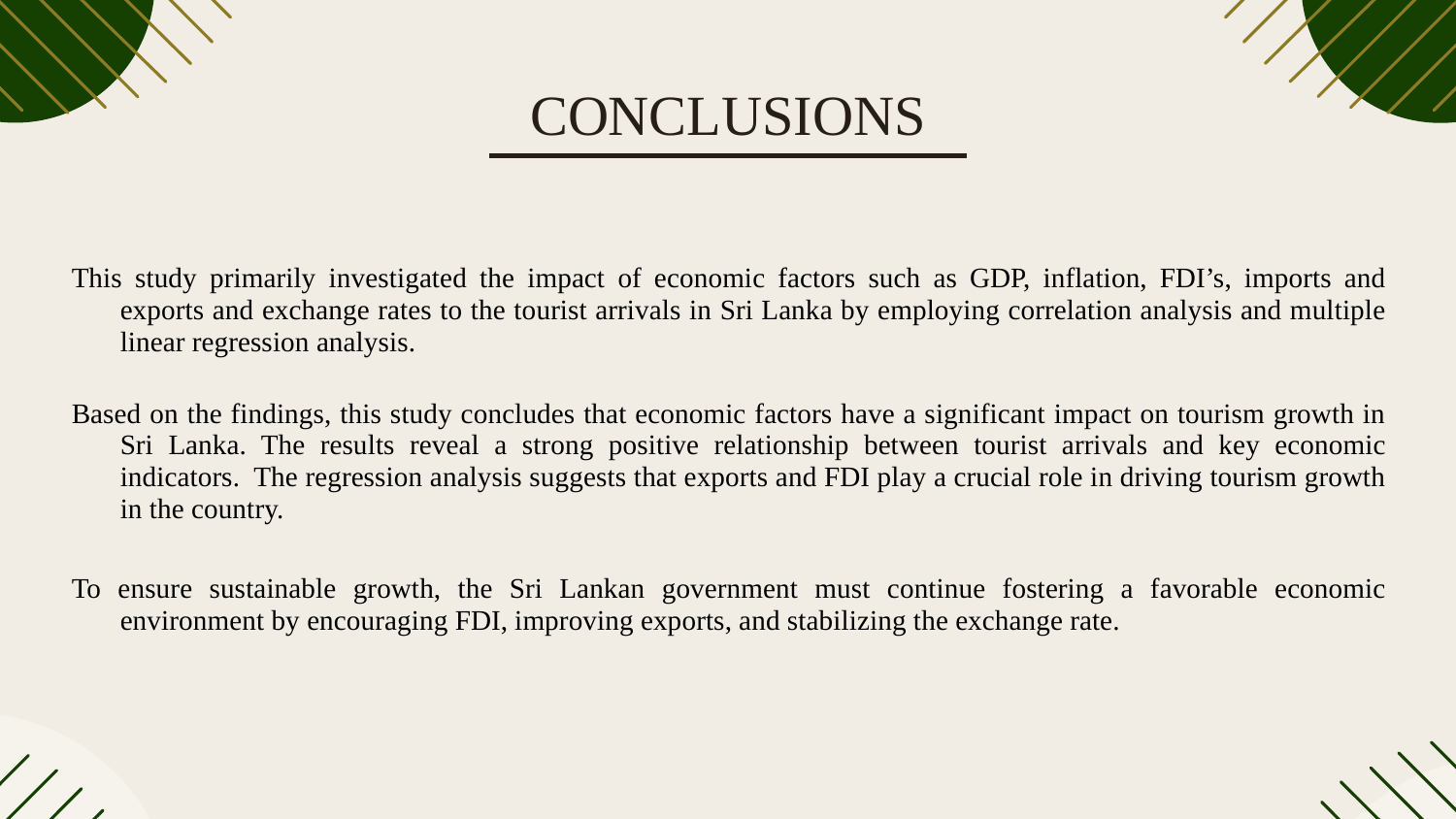

# CONCLUSIONS
This study primarily investigated the impact of economic factors such as GDP, inflation, FDI’s, imports and exports and exchange rates to the tourist arrivals in Sri Lanka by employing correlation analysis and multiple linear regression analysis.
Based on the findings, this study concludes that economic factors have a significant impact on tourism growth in Sri Lanka. The results reveal a strong positive relationship between tourist arrivals and key economic indicators.  The regression analysis suggests that exports and FDI play a crucial role in driving tourism growth in the country.
To ensure sustainable growth, the Sri Lankan government must continue fostering a favorable economic environment by encouraging FDI, improving exports, and stabilizing the exchange rate.